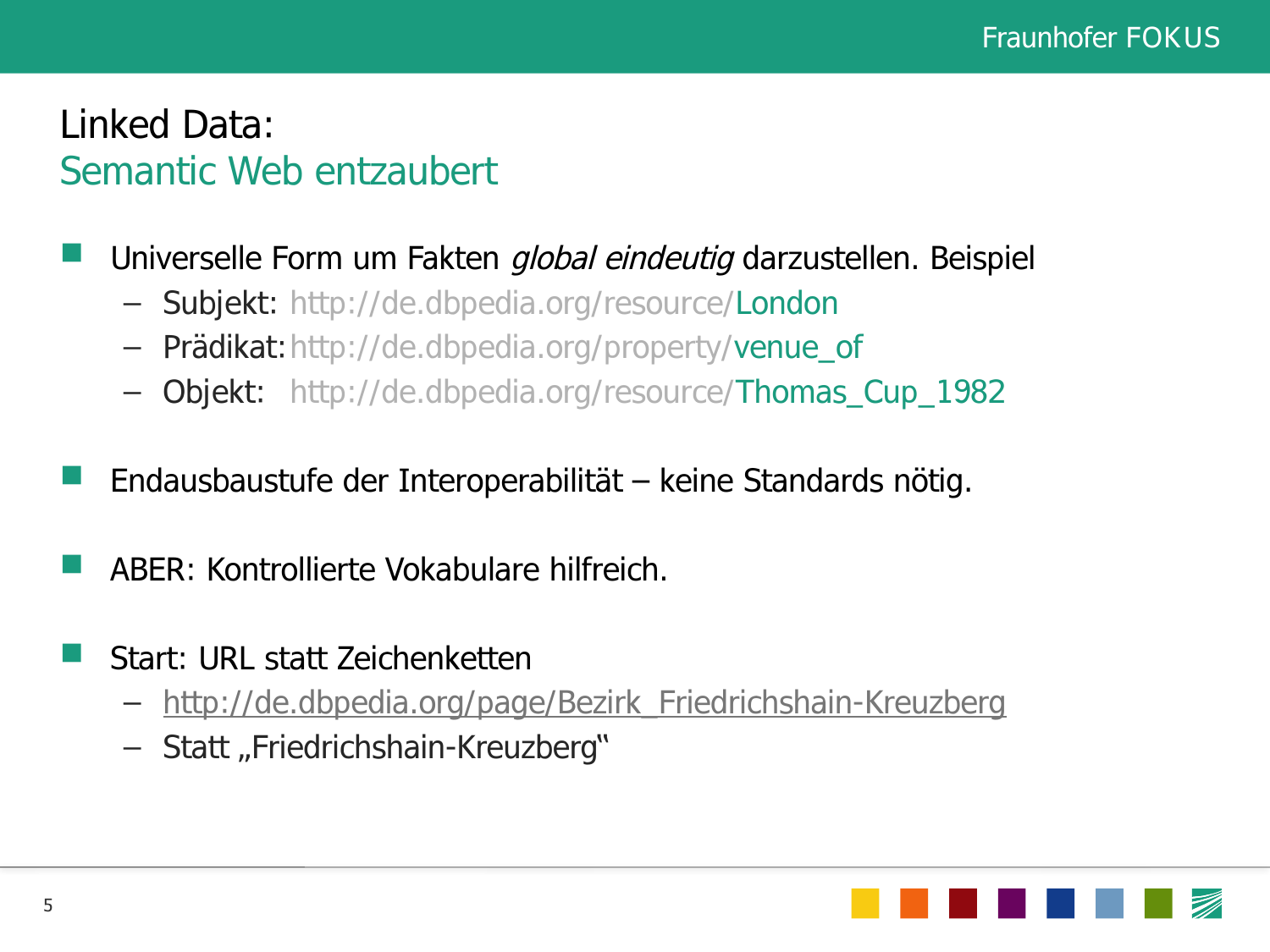

# Linked Data: Semantic Web entzaubert
Universelle Form um Fakten global eindeutig darzustellen. Beispiel
Subjekt:	http://de.dbpedia.org/resource/London
Prädikat:	http://de.dbpedia.org/property/venue_of
Objekt:	http://de.dbpedia.org/resource/Thomas_Cup_1982

Endausbaustufe der Interoperabilität – keine Standards nötig.

ABER: Kontrollierte Vokabulare hilfreich.

Start: URL statt Zeichenketten
http://de.dbpedia.org/page/Bezirk_Friedrichshain-Kreuzberg
Statt „Friedrichshain-Kreuzberg“